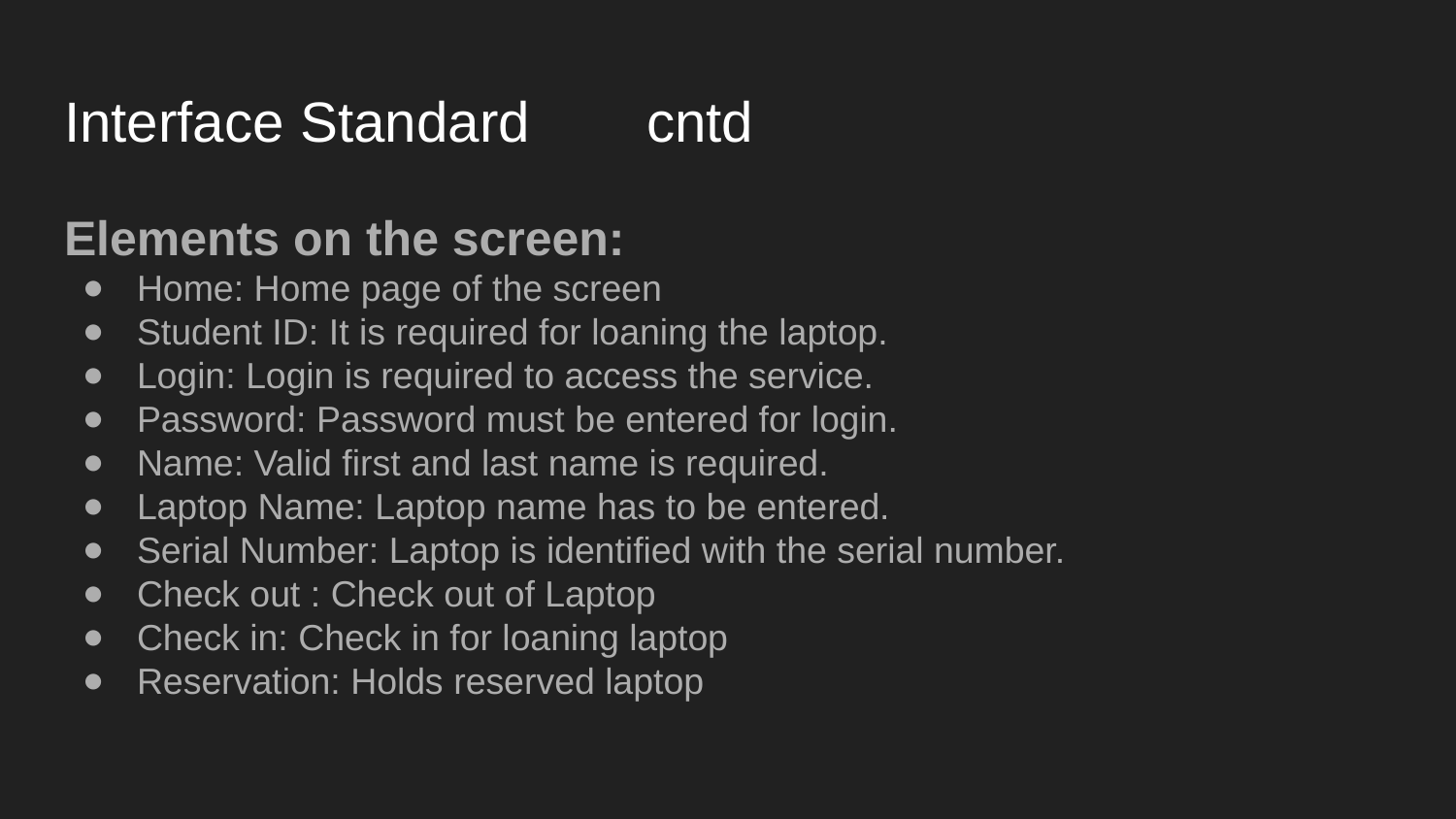

# Interface Standard	cntd

Elements on the screen:
Home: Home page of the screen
Student ID: It is required for loaning the laptop.
Login: Login is required to access the service.
Password: Password must be entered for login.
Name: Valid first and last name is required.
Laptop Name: Laptop name has to be entered.
Serial Number: Laptop is identified with the serial number.
Check out : Check out of Laptop
Check in: Check in for loaning laptop
Reservation: Holds reserved laptop